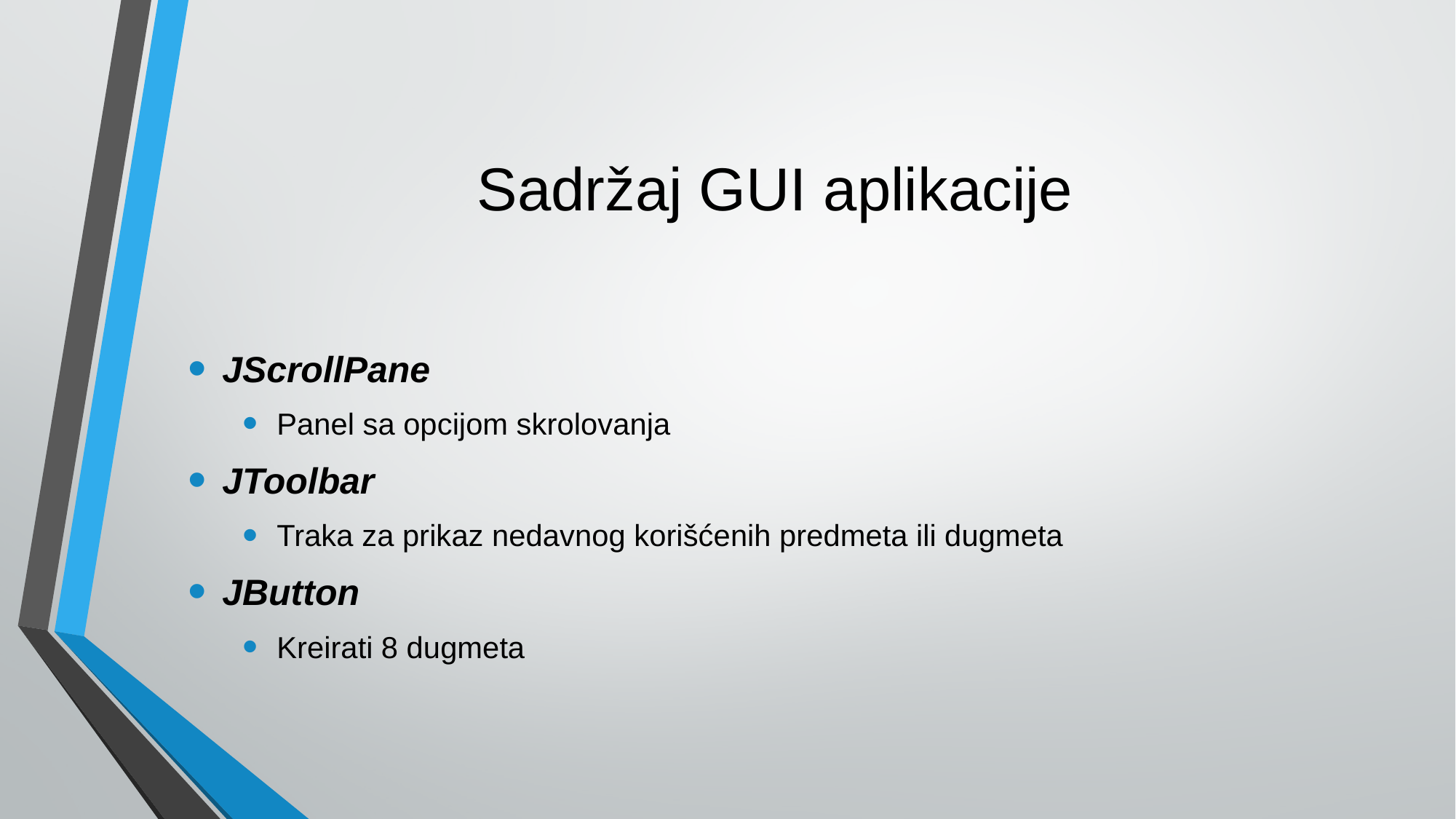

# Sadržaj GUI aplikacije
JScrollPane
Panel sa opcijom skrolovanja
JToolbar
Traka za prikaz nedavnog korišćenih predmeta ili dugmeta
JButton
Kreirati 8 dugmeta